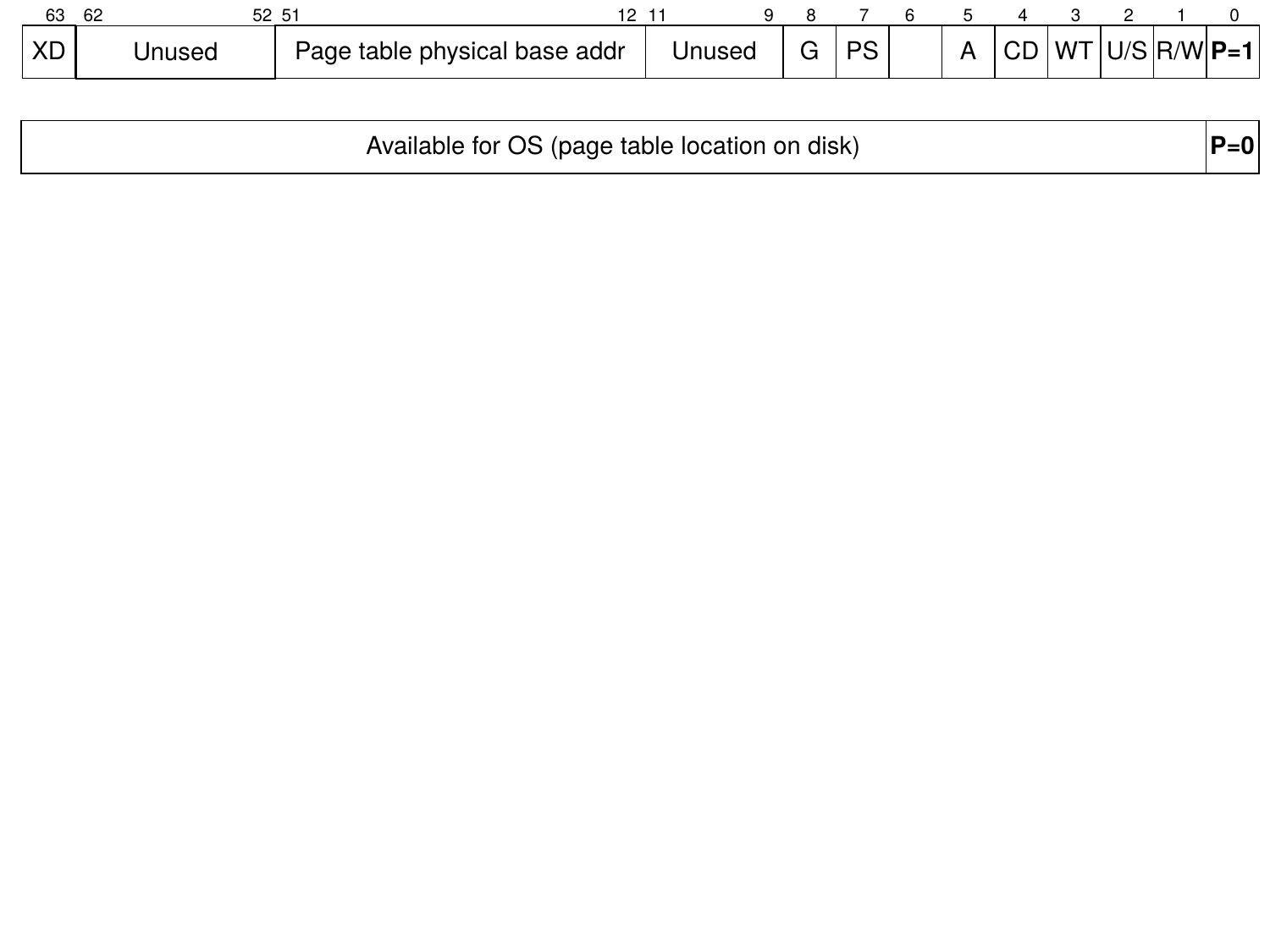

63
62
52
51
12
11
9
8
7
6
5
4
3
2
1
0
XD
Page table physical base addr
Unused
G
PS

A
CD
WT
U/S
R/W
P=1
Unused
Available for OS (page table location on disk)
P=0